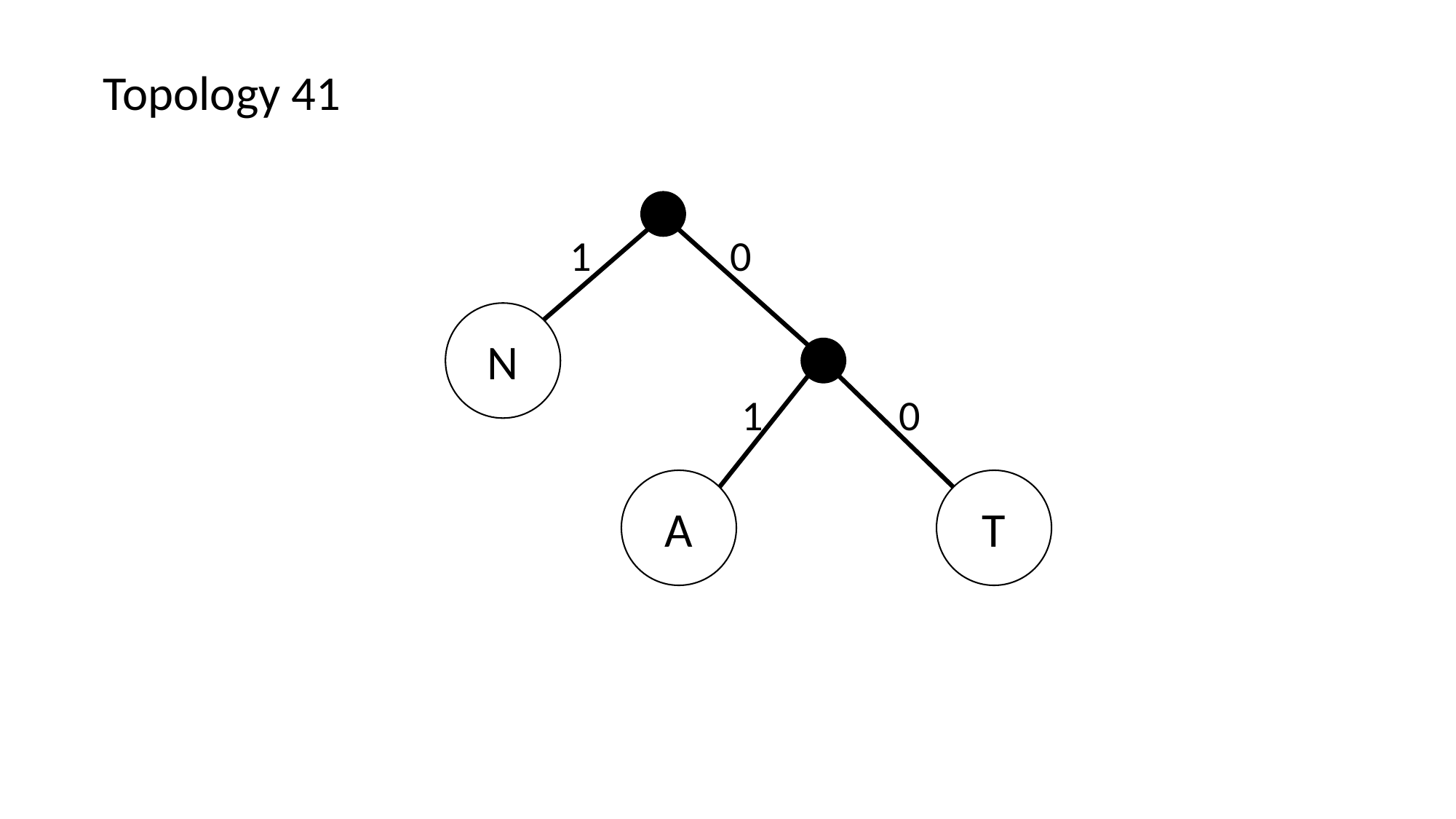

Topology 41

1
0
N

1
0
T
A